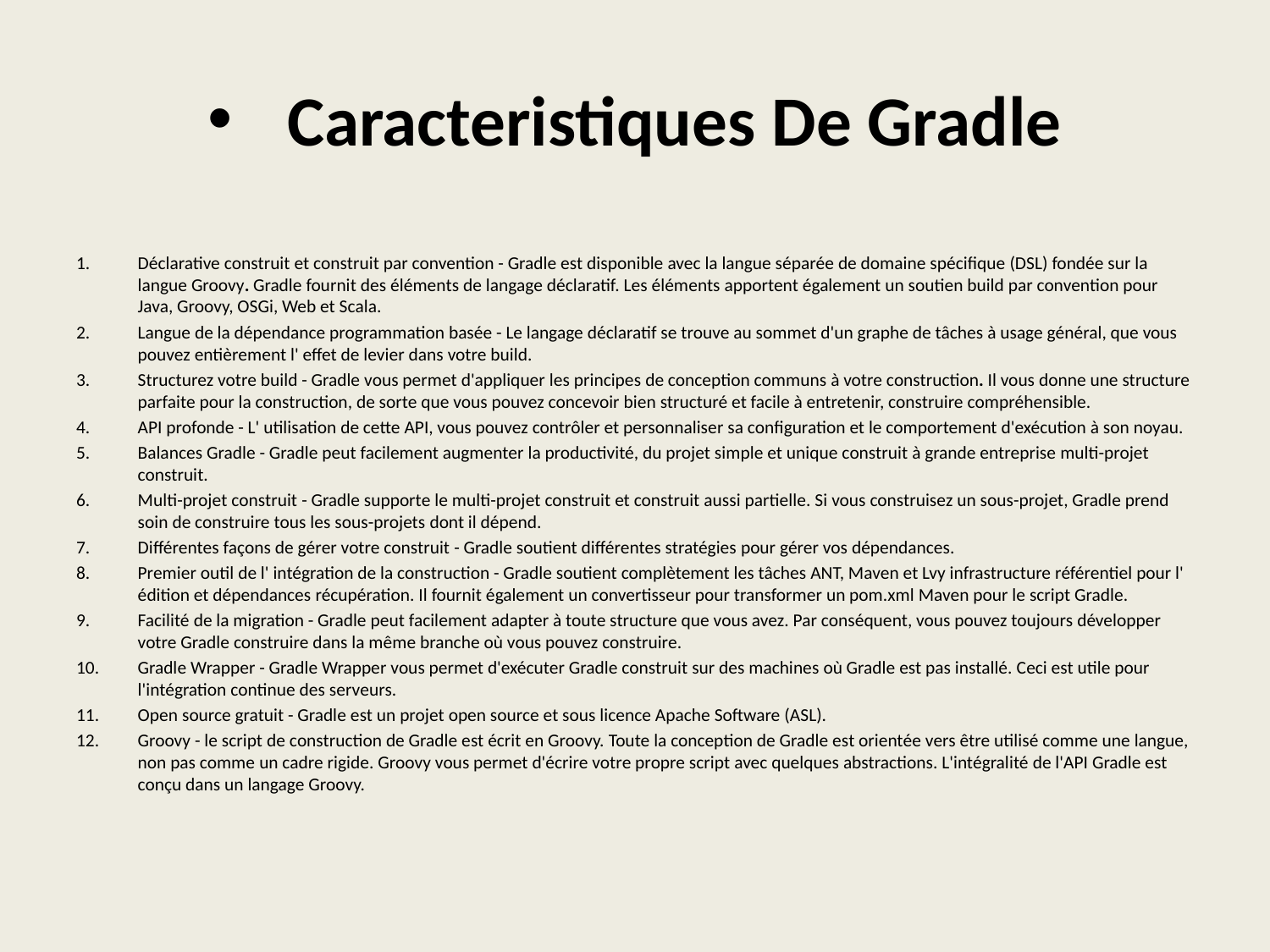

# Caracteristiques De Gradle

Déclarative construit et construit par convention - Gradle est disponible avec la langue séparée de domaine spécifique (DSL) fondée sur la langue Groovy. Gradle fournit des éléments de langage déclaratif. Les éléments apportent également un soutien build par convention pour Java, Groovy, OSGi, Web et Scala.
Langue de la dépendance programmation basée - Le langage déclaratif se trouve au sommet d'un graphe de tâches à usage général, que vous pouvez entièrement l' effet de levier dans votre build.
Structurez votre build - Gradle vous permet d'appliquer les principes de conception communs à votre construction. Il vous donne une structure parfaite pour la construction, de sorte que vous pouvez concevoir bien structuré et facile à entretenir, construire compréhensible.
API profonde - L' utilisation de cette API, vous pouvez contrôler et personnaliser sa configuration et le comportement d'exécution à son noyau.
Balances Gradle - Gradle peut facilement augmenter la productivité, du projet simple et unique construit à grande entreprise multi-projet construit.
Multi-projet construit - Gradle supporte le multi-projet construit et construit aussi partielle. Si vous construisez un sous-projet, Gradle prend soin de construire tous les sous-projets dont il dépend.
Différentes façons de gérer votre construit - Gradle soutient différentes stratégies pour gérer vos dépendances.
Premier outil de l' intégration de la construction - Gradle soutient complètement les tâches ANT, Maven et Lvy infrastructure référentiel pour l' édition et dépendances récupération. Il fournit également un convertisseur pour transformer un pom.xml Maven pour le script Gradle.
Facilité de la migration - Gradle peut facilement adapter à toute structure que vous avez. Par conséquent, vous pouvez toujours développer votre Gradle construire dans la même branche où vous pouvez construire.
Gradle Wrapper - Gradle Wrapper vous permet d'exécuter Gradle construit sur des machines où Gradle est pas installé. Ceci est utile pour l'intégration continue des serveurs.
Open source gratuit - Gradle est un projet open source et sous licence Apache Software (ASL).
Groovy - le script de construction de Gradle est écrit en Groovy. Toute la conception de Gradle est orientée vers être utilisé comme une langue, non pas comme un cadre rigide. Groovy vous permet d'écrire votre propre script avec quelques abstractions. L'intégralité de l'API Gradle est conçu dans un langage Groovy.